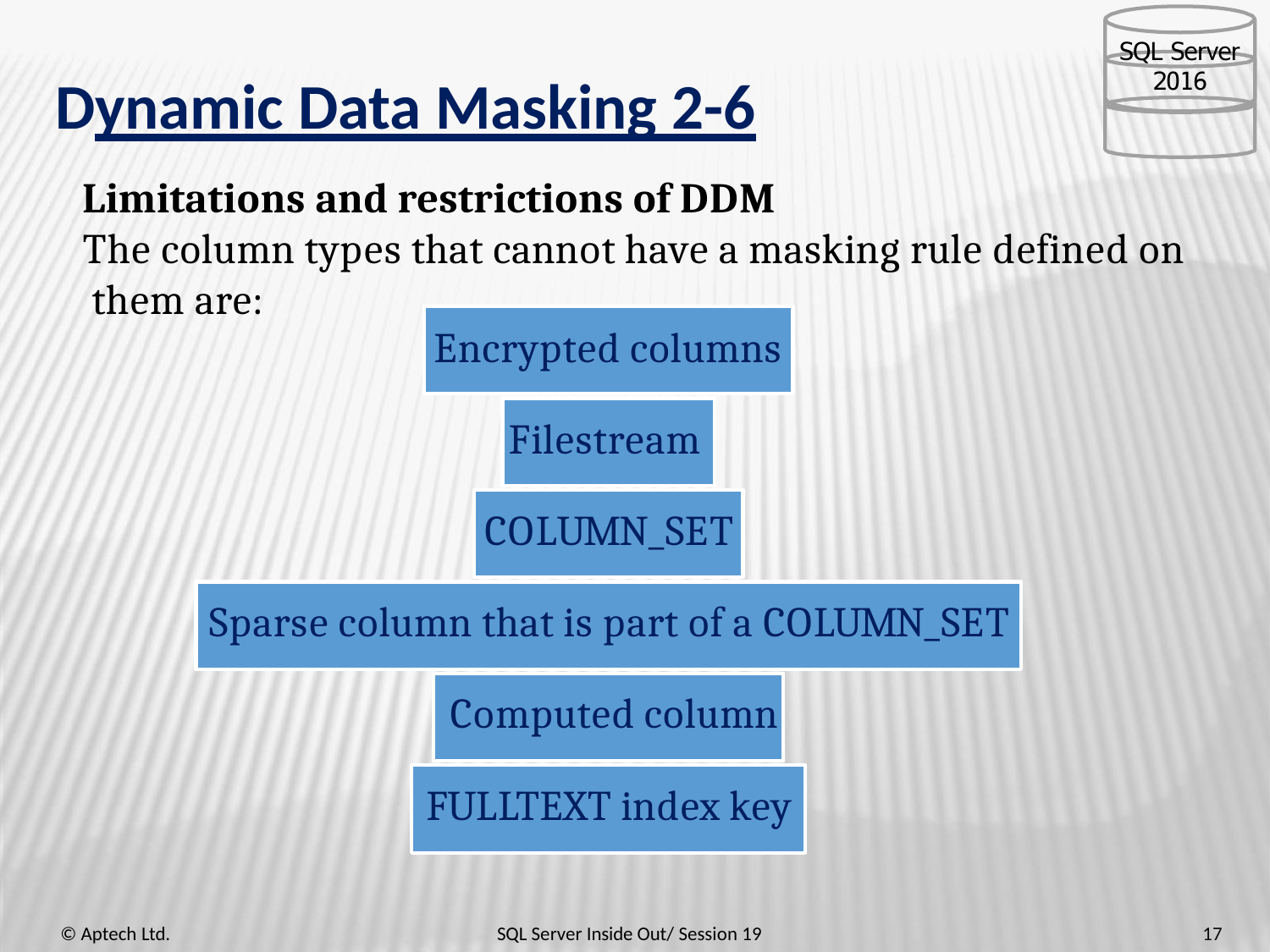

SQL Server

2016
# Dynamic Data Masking 2-6

Limitations and restrictions of DDM
The column types that cannot have a masking rule defined on  them are:
Encrypted columns
Filestream  COLUMN_SET
Sparse column that is part of a COLUMN_SET  Computed column
FULLTEXT index key

17
© Aptech Ltd.
SQL Server Inside Out/ Session 19